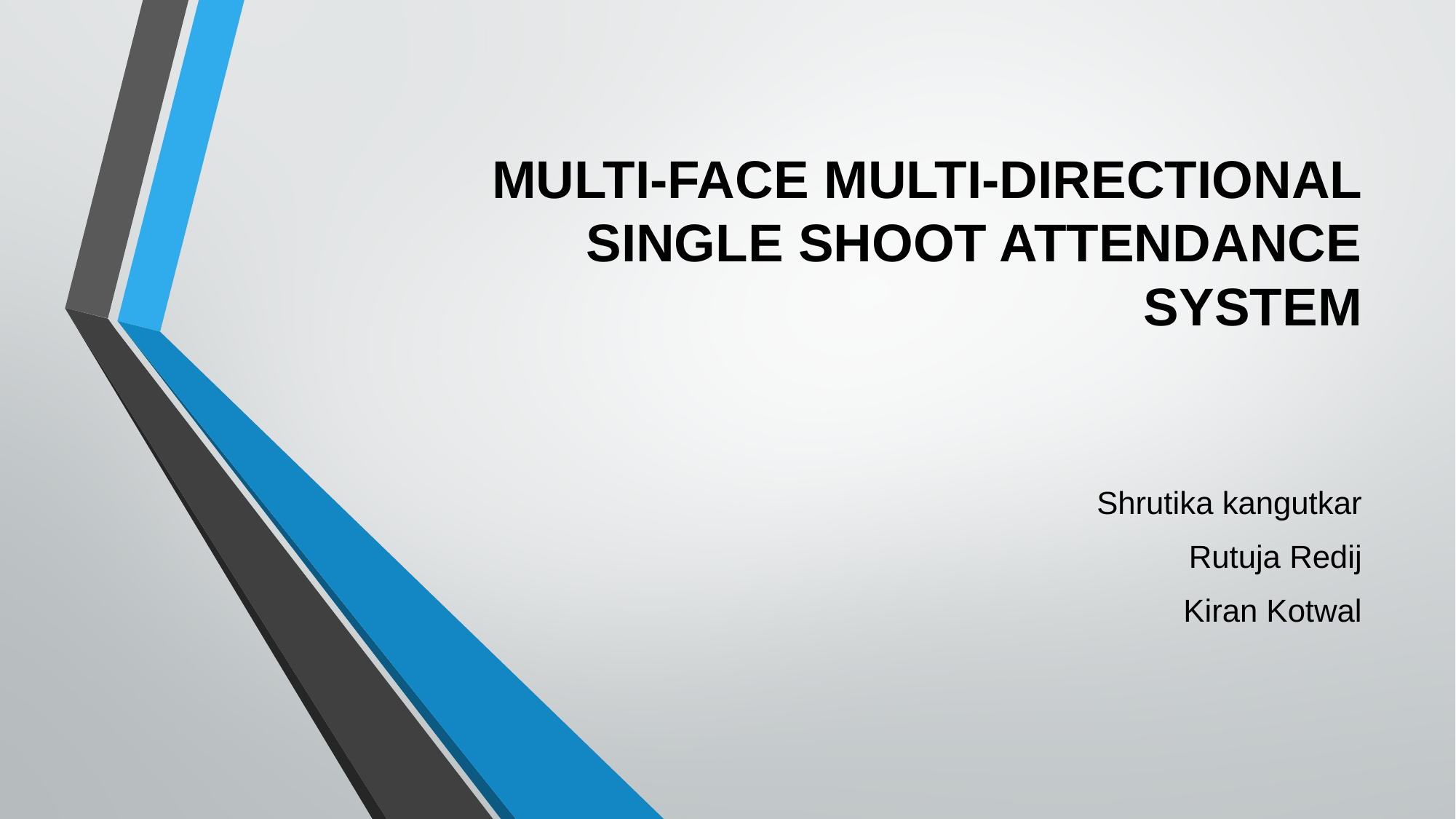

# MULTI-FACE MULTI-DIRECTIONAL SINGLE SHOOT ATTENDANCE SYSTEM
Shrutika kangutkar
Rutuja Redij
Kiran Kotwal